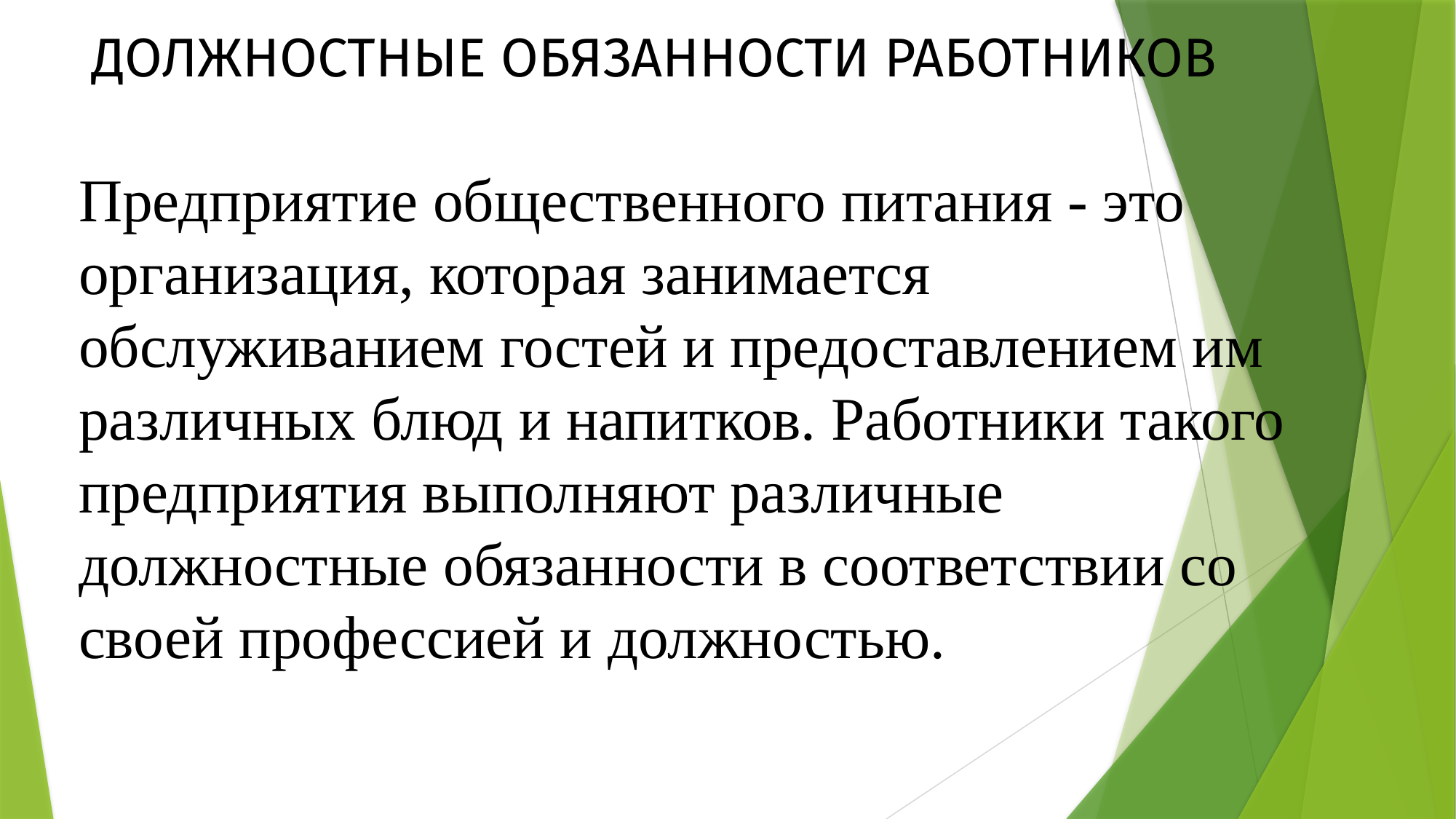

# ДОЛЖНОСТНЫЕ ОБЯЗАННОСТИ РАБОТНИКОВ
Предприятие общественного питания - это организация, которая занимается обслуживанием гостей и предоставлением им различных блюд и напитков. Работники такого предприятия выполняют различные должностные обязанности в соответствии со своей профессией и должностью.